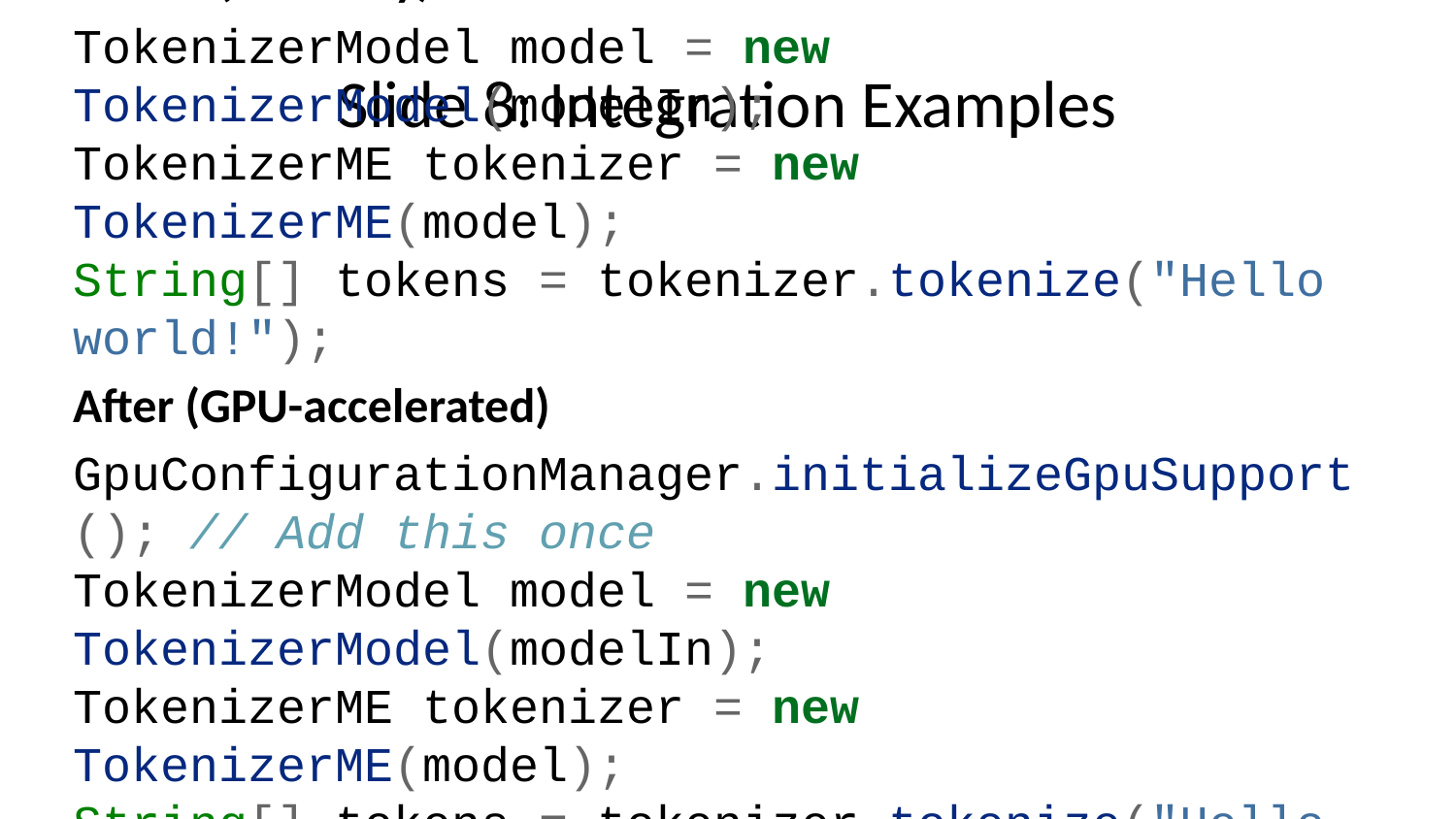

Before (CPU-only)
TokenizerModel model = new TokenizerModel(modelIn);
TokenizerME tokenizer = new TokenizerME(model);
String[] tokens = tokenizer.tokenize("Hello world!");
After (GPU-accelerated)
GpuConfigurationManager.initializeGpuSupport(); // Add this once
TokenizerModel model = new TokenizerModel(modelIn);
TokenizerME tokenizer = new TokenizerME(model);
String[] tokens = tokenizer.tokenize("Hello world!"); // Now GPU-accelerated!
Result: Same code, 3-5x faster performance
# Slide 8: Integration Examples